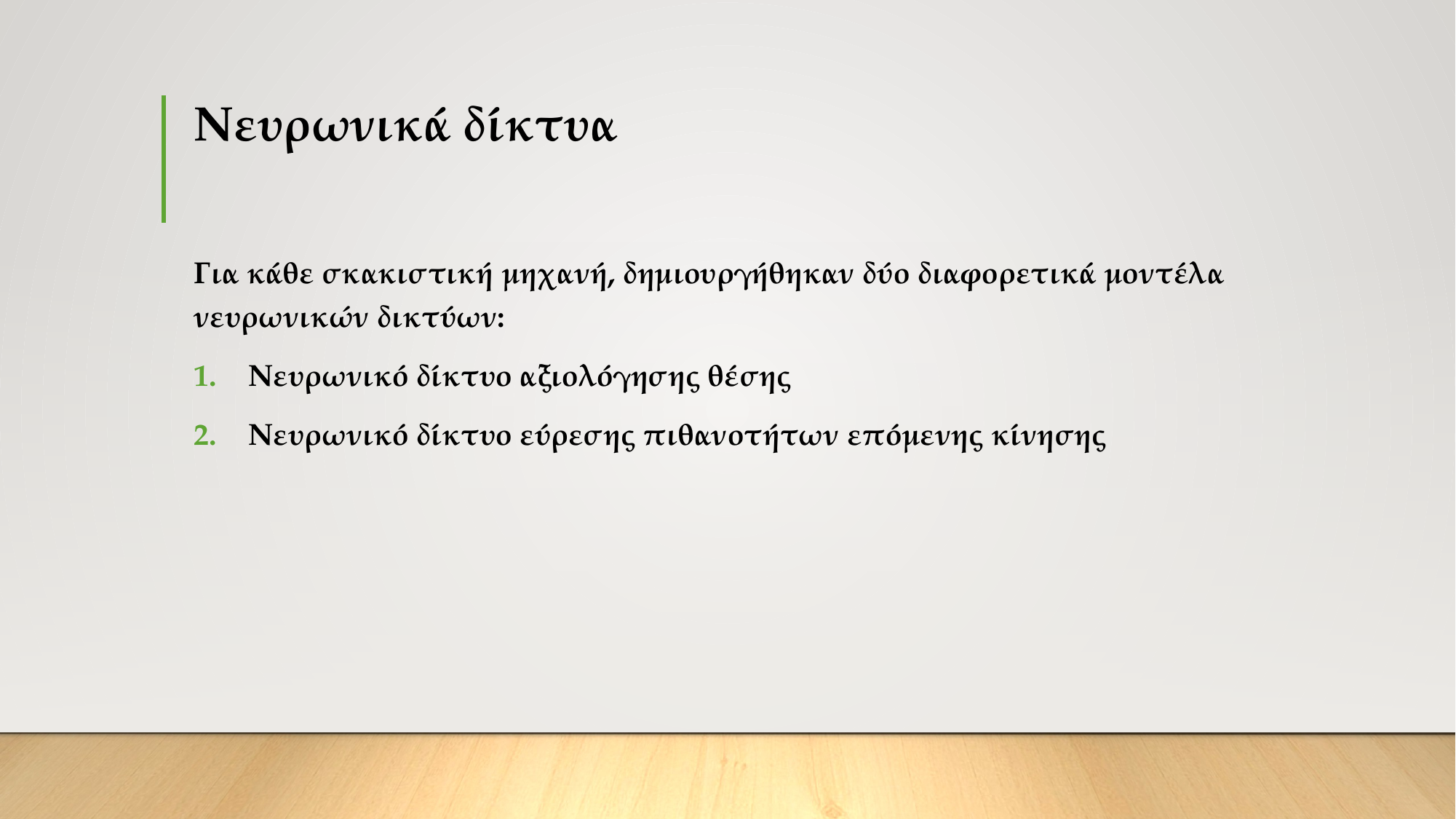

# Νευρωνικά δίκτυα
Για κάθε σκακιστική μηχανή, δημιουργήθηκαν δύο διαφορετικά μοντέλα νευρωνικών δικτύων:
Νευρωνικό δίκτυο αξιολόγησης θέσης
Νευρωνικό δίκτυο εύρεσης πιθανοτήτων επόμενης κίνησης